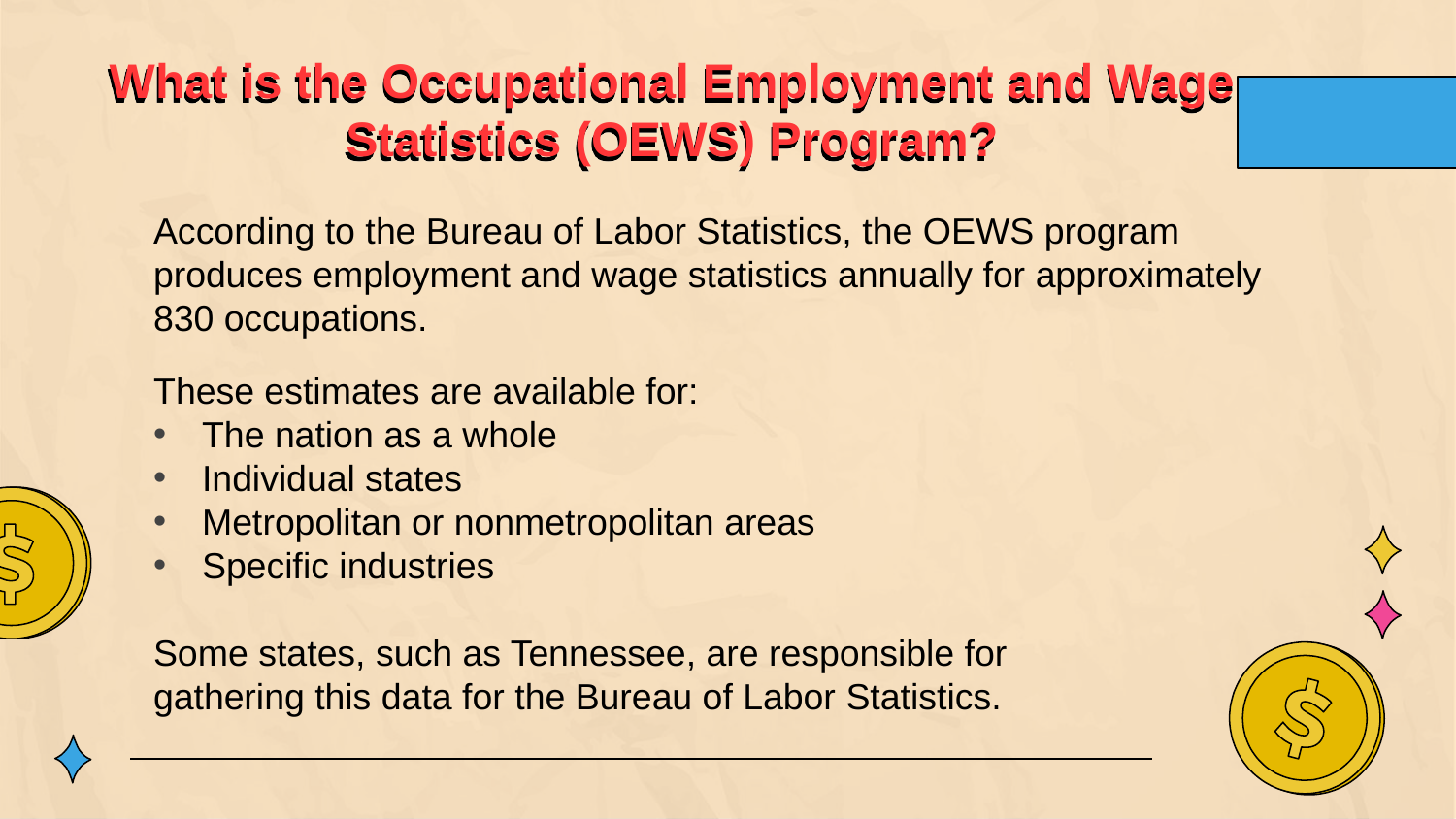

# What is the Occupational Employment and Wage Statistics (OEWS) Program?
According to the Bureau of Labor Statistics, the OEWS program produces employment and wage statistics annually for approximately 830 occupations.
These estimates are available for:
The nation as a whole
Individual states
Metropolitan or nonmetropolitan areas
Specific industries

Some states, such as Tennessee, are responsible for
gathering this data for the Bureau of Labor Statistics.